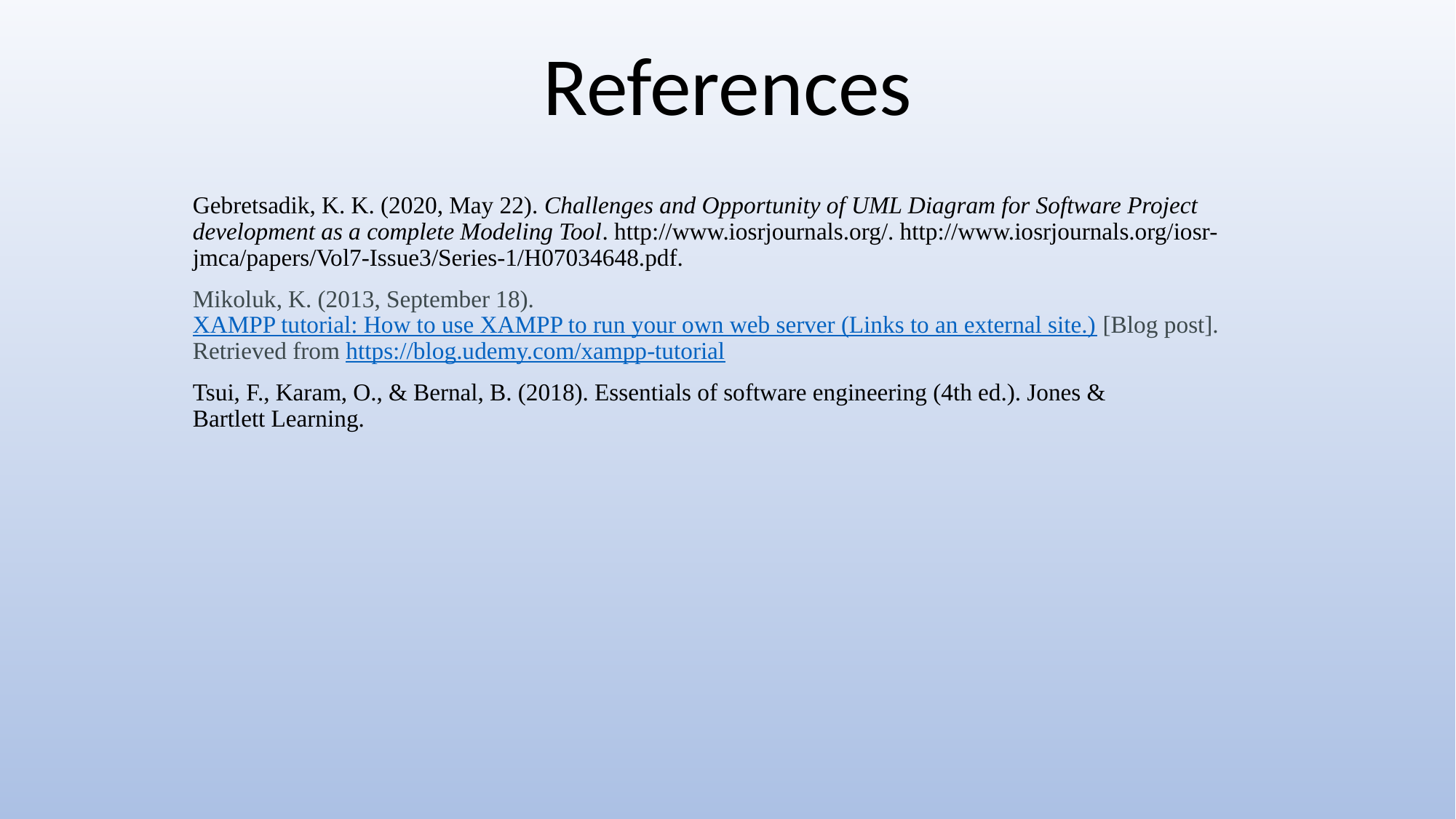

# References
Gebretsadik, K. K. (2020, May 22). Challenges and Opportunity of UML Diagram for Software Project development as a complete Modeling Tool. http://www.iosrjournals.org/. http://www.iosrjournals.org/iosr-jmca/papers/Vol7-Issue3/Series-1/H07034648.pdf.
Mikoluk, K. (2013, September 18). XAMPP tutorial: How to use XAMPP to run your own web server (Links to an external site.) [Blog post]. Retrieved from https://blog.udemy.com/xampp-tutorial
Tsui, F., Karam, O., & Bernal, B. (2018). Essentials of software engineering (4th ed.). Jones &
Bartlett Learning.